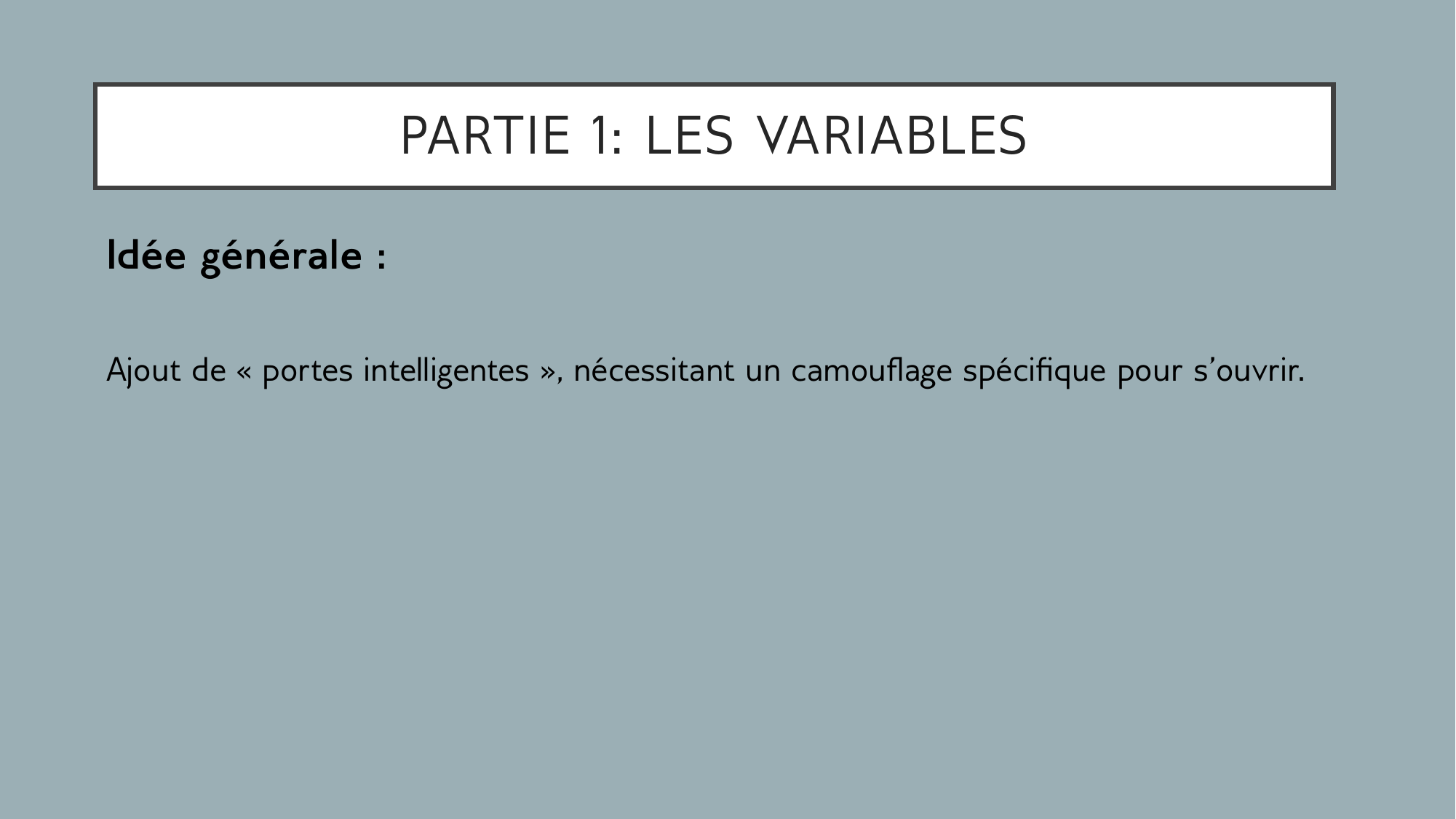

# Partie 1: les variables
Idée générale :

Ajout de « portes intelligentes », nécessitant un camouflage spécifique pour s’ouvrir.